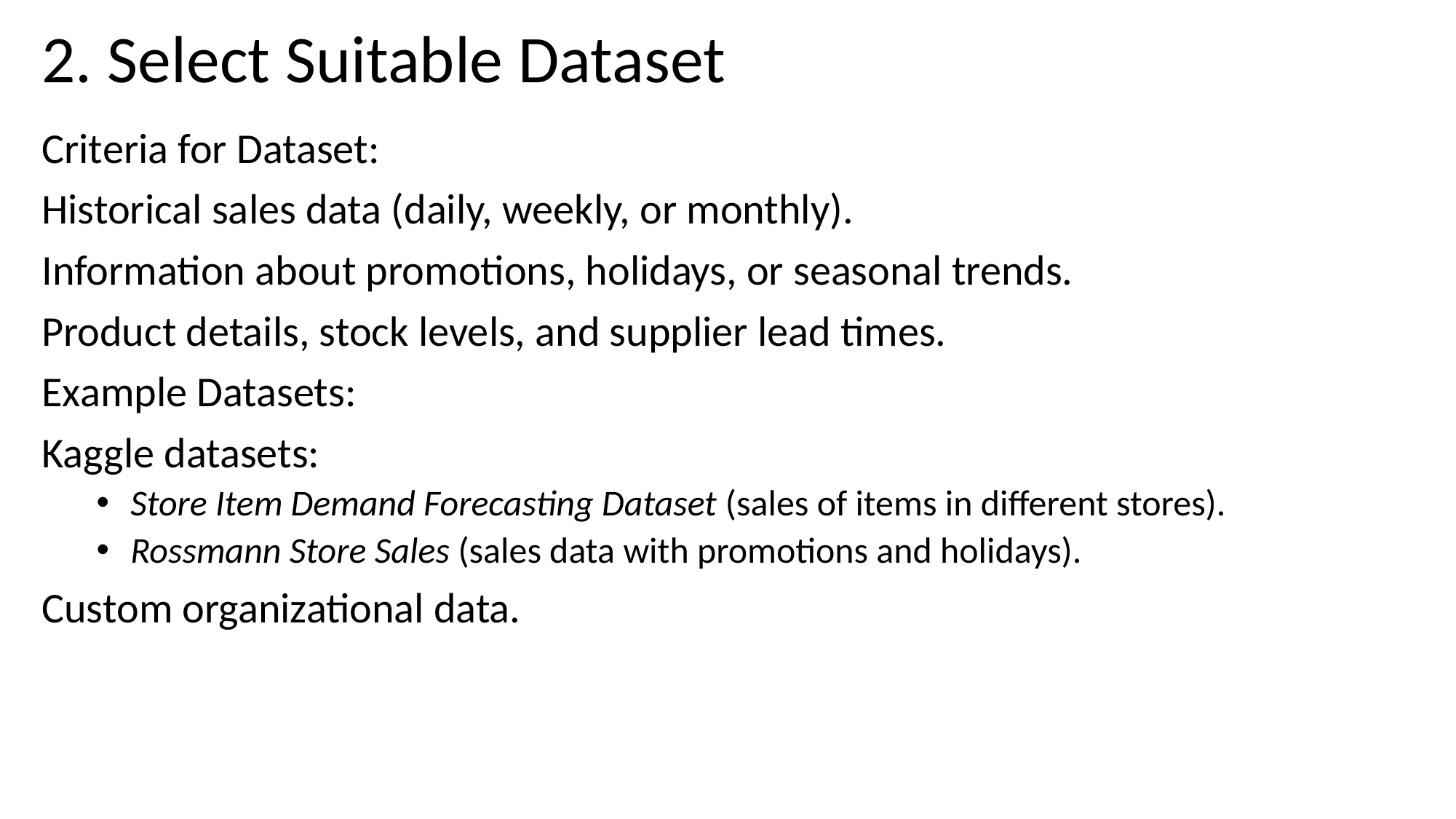

# 2. Select Suitable Dataset

Criteria for Dataset:
Historical sales data (daily, weekly, or monthly).
Information about promotions, holidays, or seasonal trends.
Product details, stock levels, and supplier lead times.
Example Datasets:
Kaggle datasets:
Store Item Demand Forecasting Dataset (sales of items in different stores).
Rossmann Store Sales (sales data with promotions and holidays).
Custom organizational data.